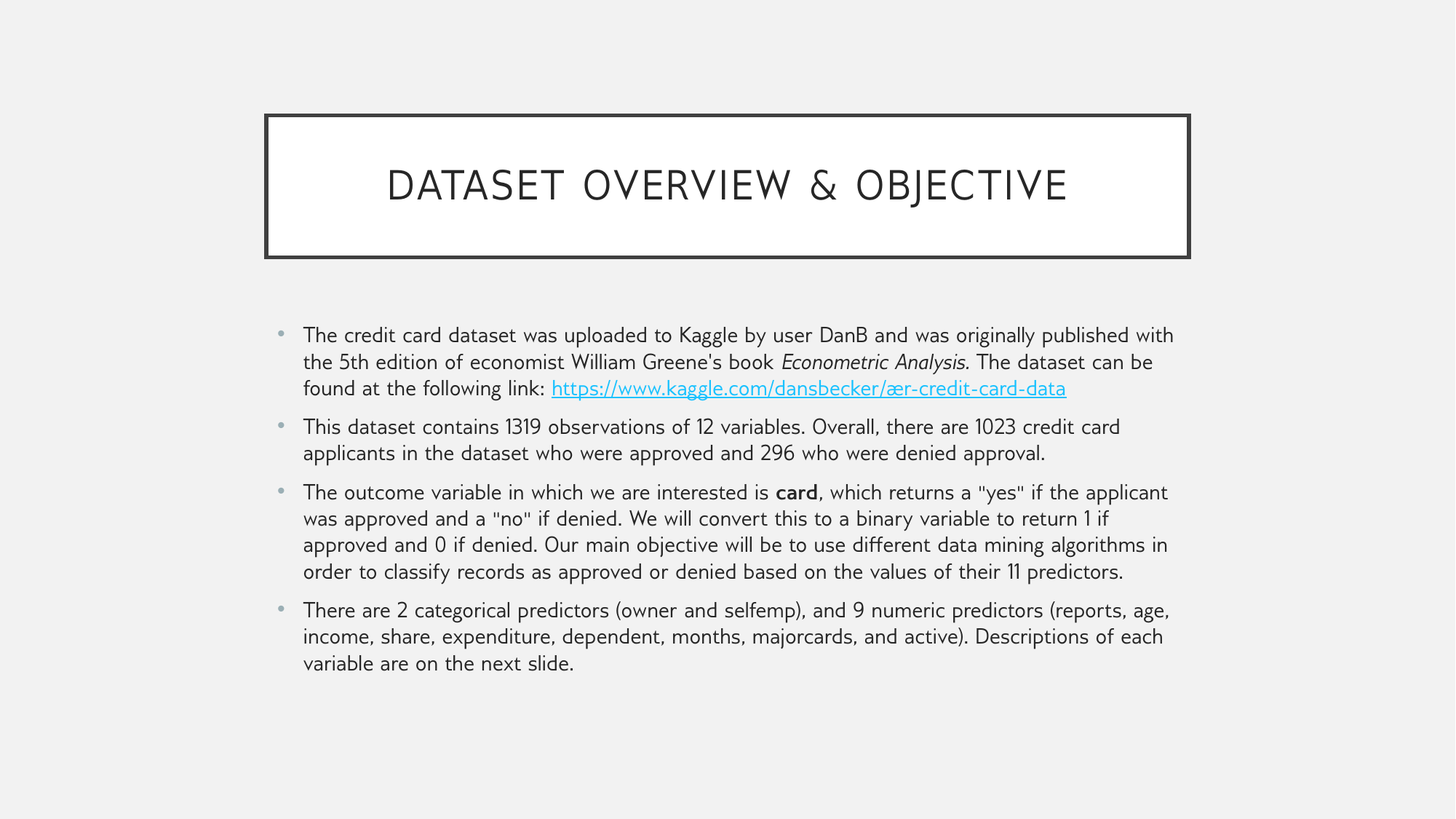

# Dataset Overview & Objective
The credit card dataset was uploaded to Kaggle by user DanB and was originally published with the 5th edition of economist William Greene's book Econometric Analysis. The dataset can be found at the following link: https://www.kaggle.com/dansbecker/aer-credit-card-data
This dataset contains 1319 observations of 12 variables. Overall, there are 1023 credit card applicants in the dataset who were approved and 296 who were denied approval.
The outcome variable in which we are interested is card, which returns a "yes" if the applicant was approved and a "no" if denied. We will convert this to a binary variable to return 1 if approved and 0 if denied. Our main objective will be to use different data mining algorithms in order to classify records as approved or denied based on the values of their 11 predictors.
There are 2 categorical predictors (owner and selfemp), and 9 numeric predictors (reports, age, income, share, expenditure, dependent, months, majorcards, and active). Descriptions of each variable are on the next slide.